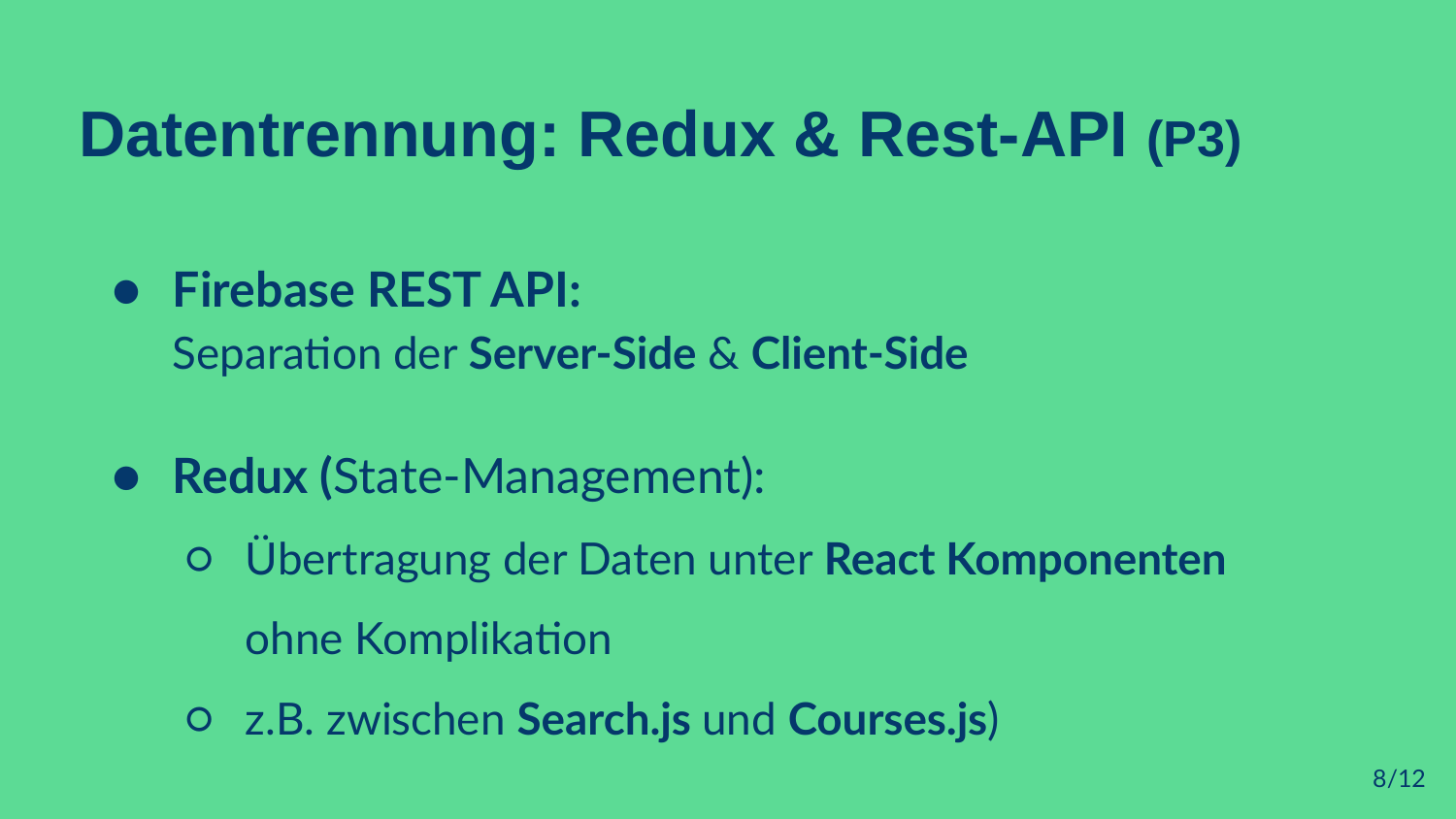

Datentrennung: Redux & Rest-API (P3)
Firebase REST API:
Separation der Server-Side & Client-Side
Redux (State-Management):
Übertragung der Daten unter React Komponenten ohne Komplikation
z.B. zwischen Search.js und Courses.js)
8/12